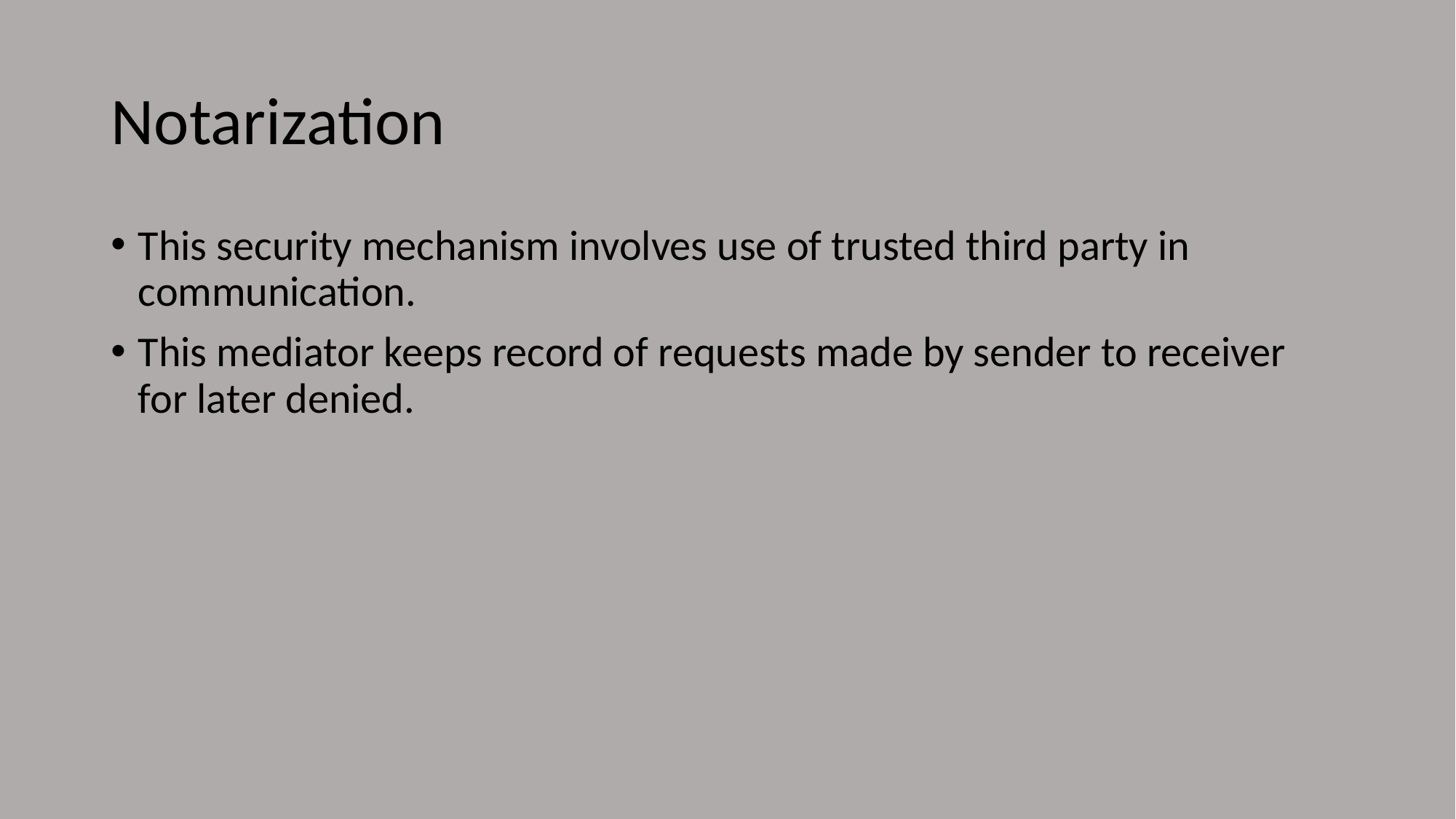

# Notarization
This security mechanism involves use of trusted third party in communication.
This mediator keeps record of requests made by sender to receiver for later denied.